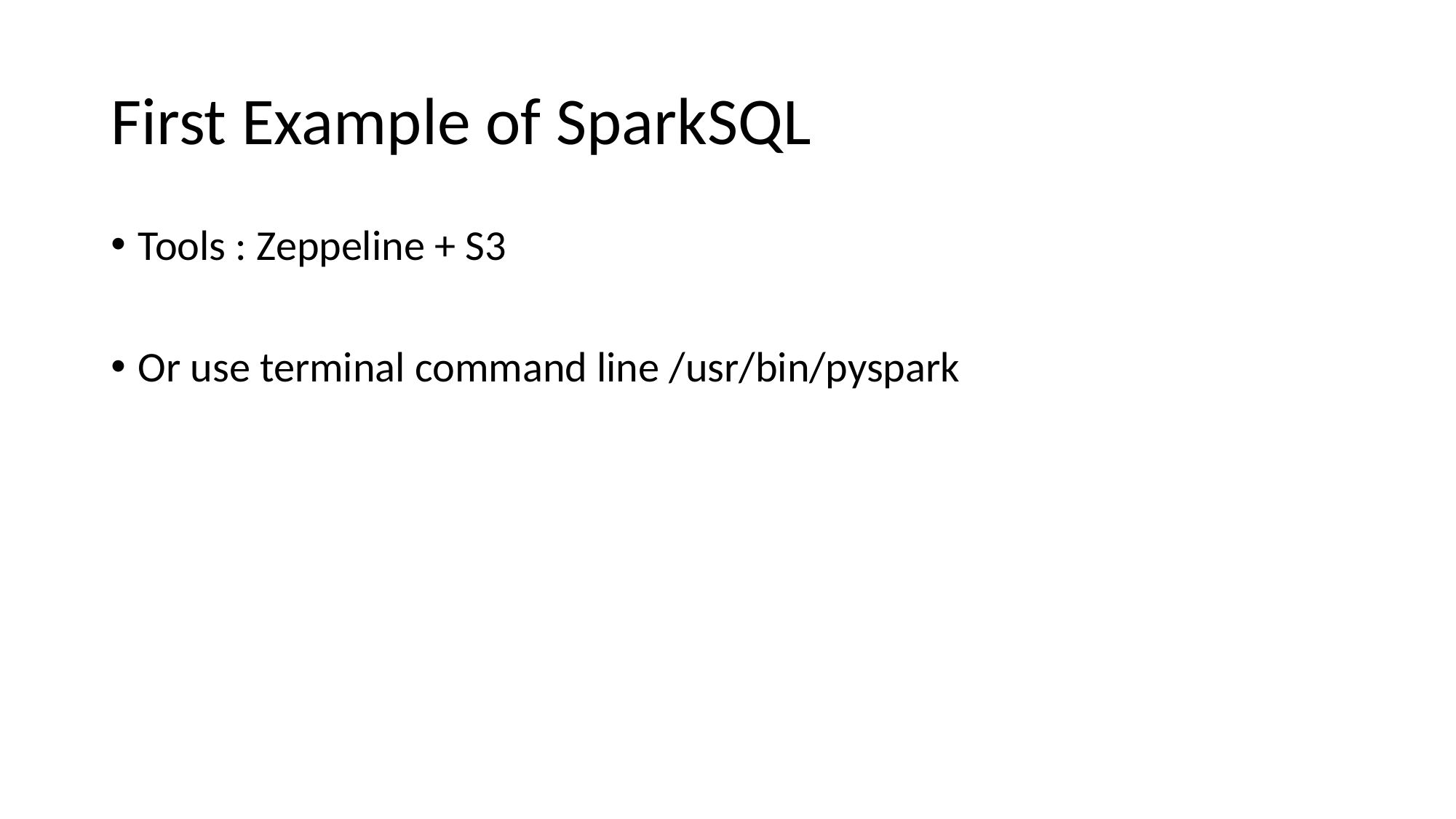

# First Example of SparkSQL
Tools : Zeppeline + S3

Or use terminal command line /usr/bin/pyspark